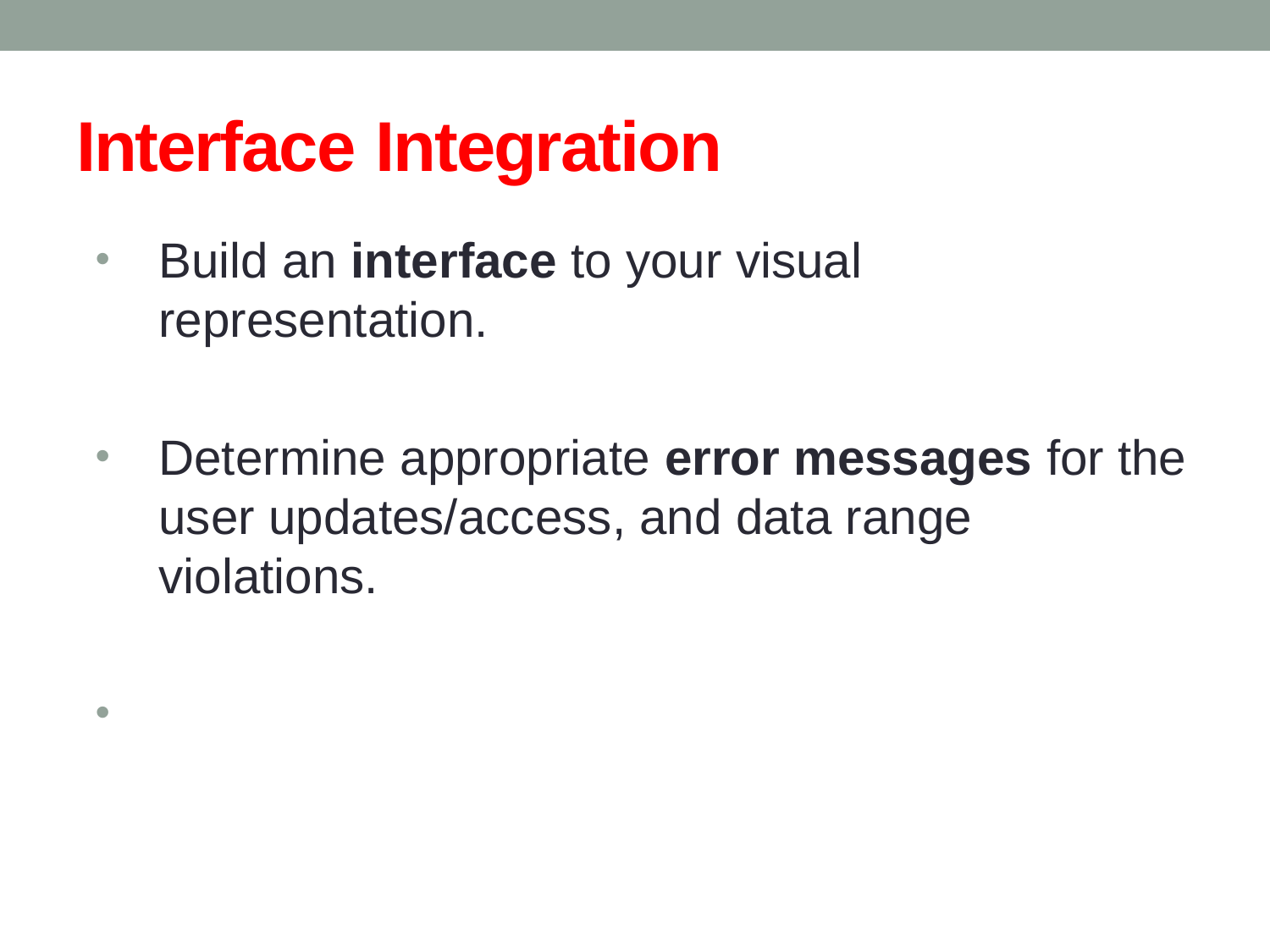

# Interface Integration
Build an interface to your visual representation.

Determine appropriate error messages for the user updates/access, and data range violations.